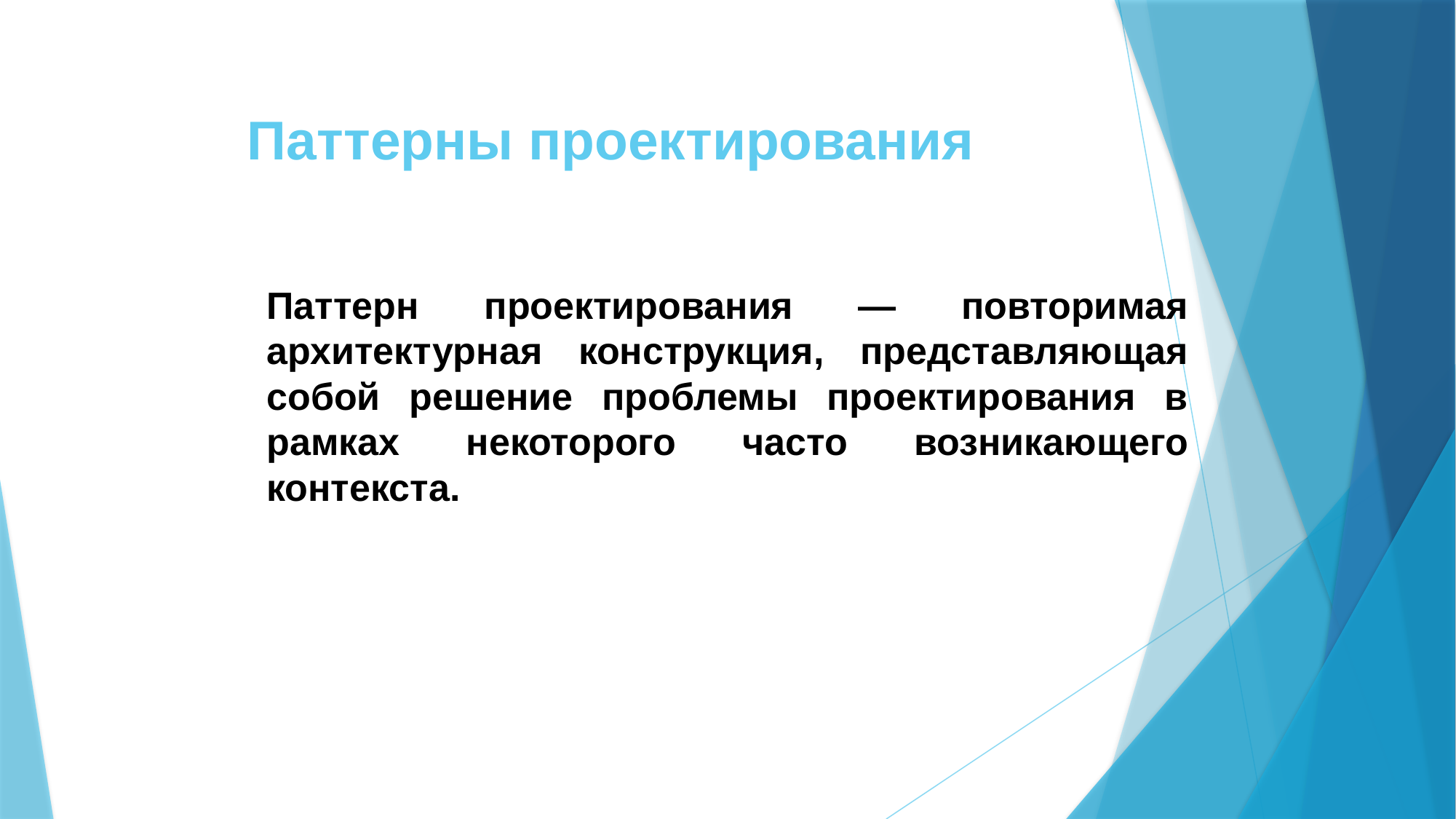

# Паттерны проектирования
Паттерн проектирования — повторимая архитектурная конструкция, представляющая собой решение проблемы проектирования в рамках некоторого часто возникающего контекста.